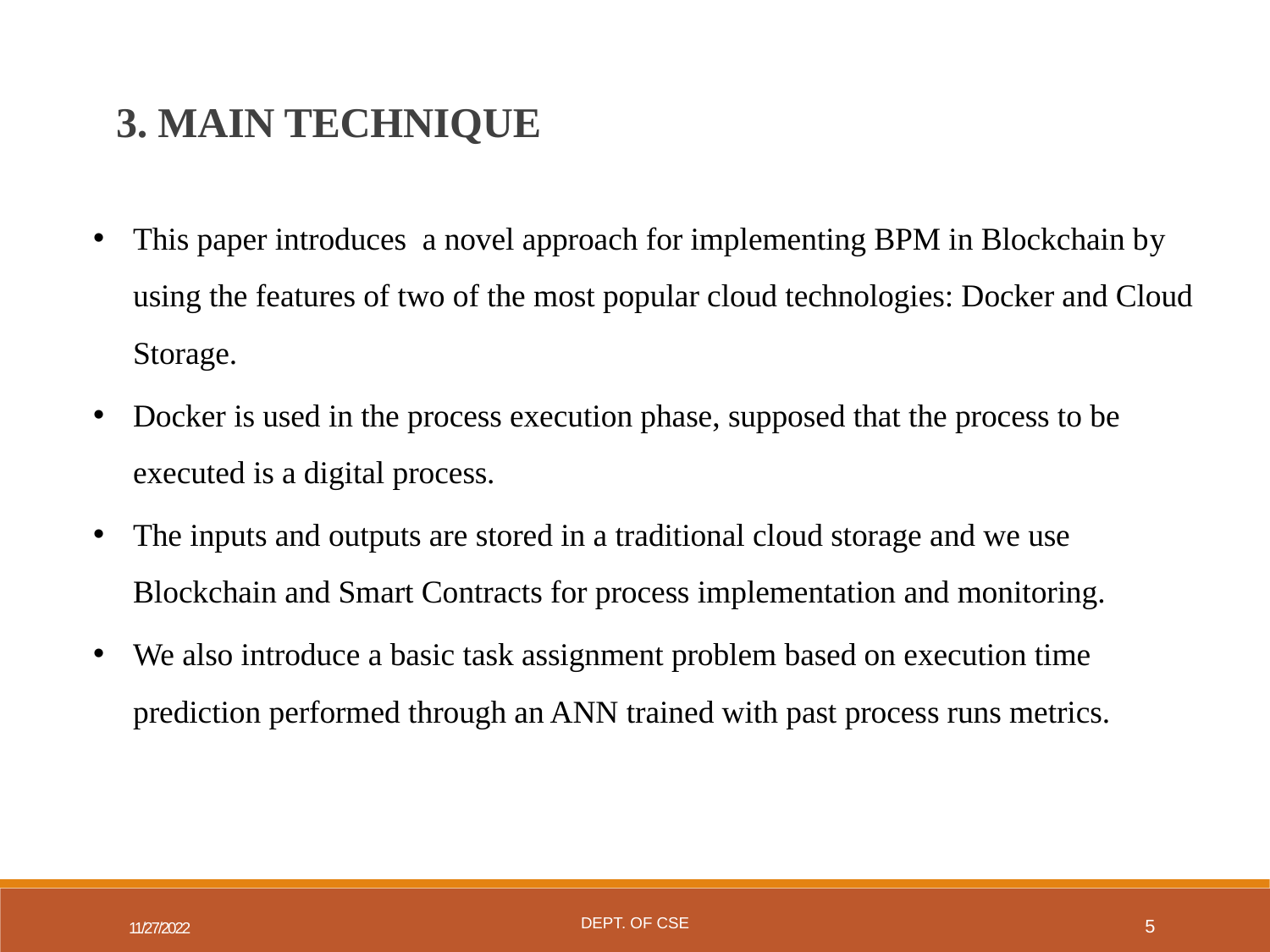

3. MAIN TECHNIQUE
This paper introduces  a novel approach for implementing BPM in Blockchain by using the features of two of the most popular cloud technologies: Docker and Cloud Storage.
Docker is used in the process execution phase, supposed that the process to be executed is a digital process.
The inputs and outputs are stored in a traditional cloud storage and we use Blockchain and Smart Contracts for process implementation and monitoring.
We also introduce a basic task assignment problem based on execution time prediction performed through an ANN trained with past process runs metrics.
11/27/2022
Dept. of CSE
5